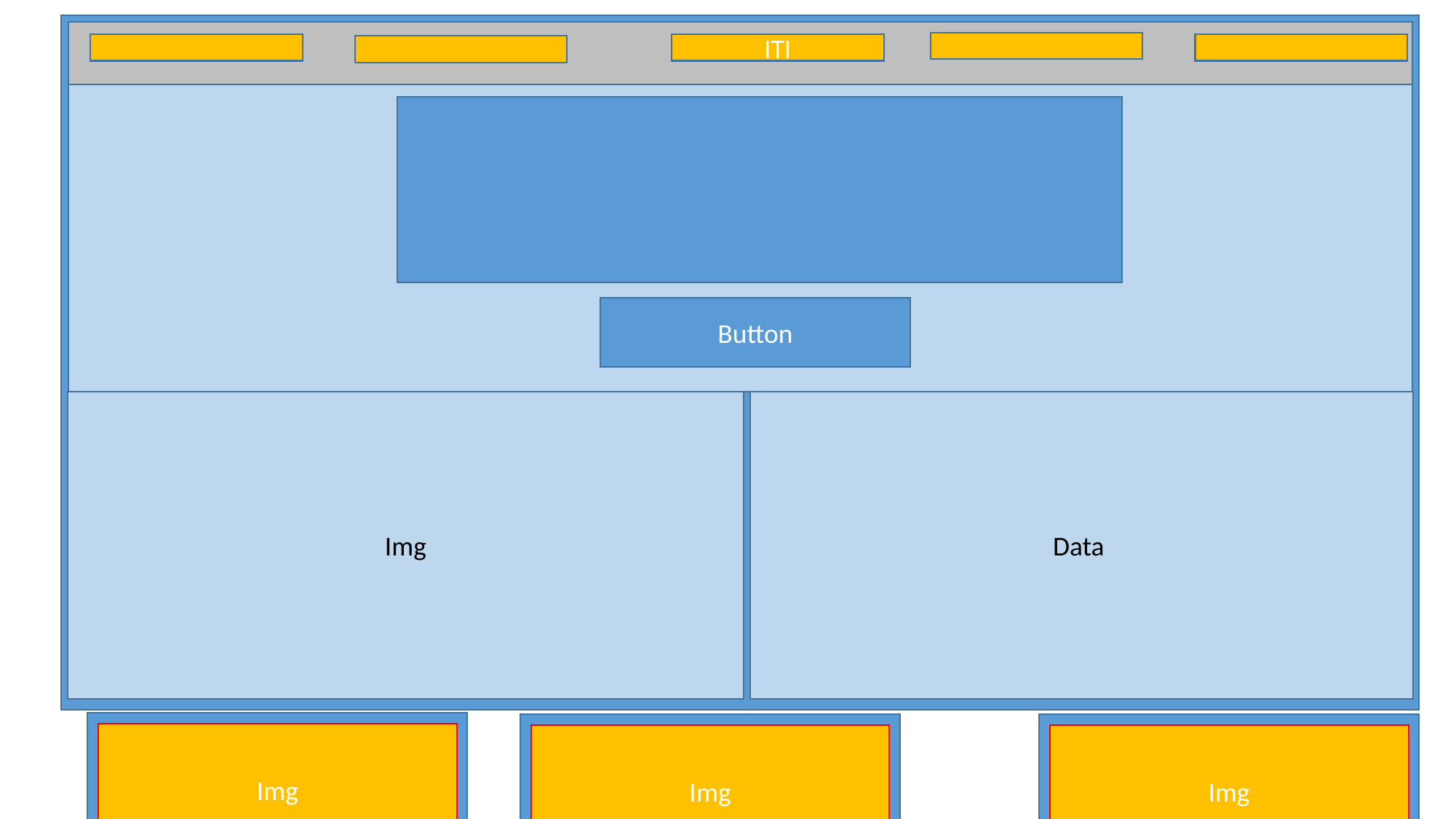

ITI

Button
Img
Data

Img
Img
Img